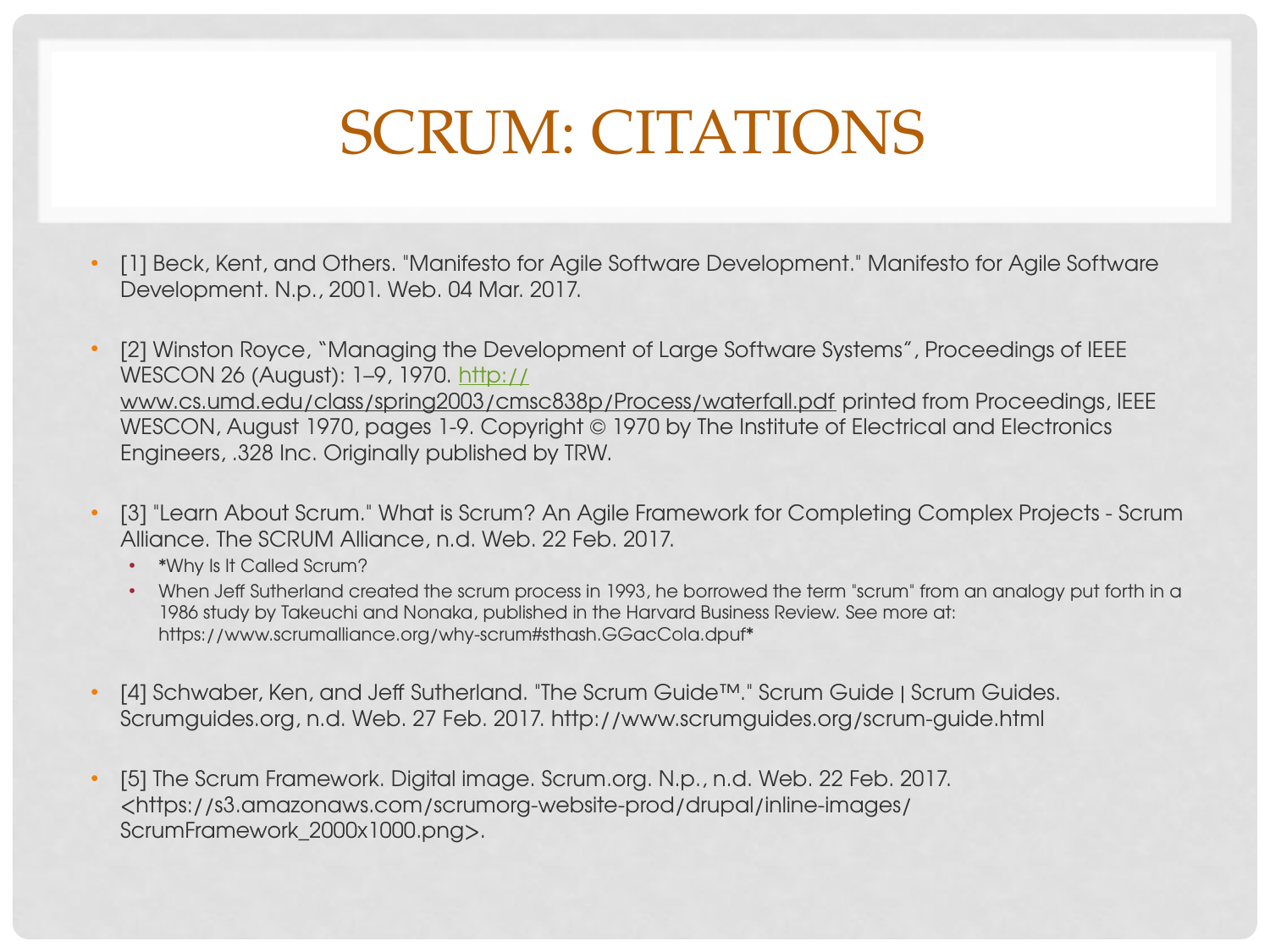

# Scrum: citations
[1] Beck, Kent, and Others. "Manifesto for Agile Software Development." Manifesto for Agile Software Development. N.p., 2001. Web. 04 Mar. 2017.

[2] Winston Royce, “Managing the Development of Large Software Systems”, Proceedings of IEEE WESCON 26 (August): 1–9, 1970. http://www.cs.umd.edu/class/spring2003/cmsc838p/Process/waterfall.pdf printed from Proceedings, IEEE WESCON, August 1970, pages 1-9. Copyright © 1970 by The Institute of Electrical and Electronics Engineers, .328 Inc. Originally published by TRW.

[3] "Learn About Scrum." What is Scrum? An Agile Framework for Completing Complex Projects - Scrum Alliance. The SCRUM Alliance, n.d. Web. 22 Feb. 2017.
*Why Is It Called Scrum?
When Jeff Sutherland created the scrum process in 1993, he borrowed the term "scrum" from an analogy put forth in a 1986 study by Takeuchi and Nonaka, published in the Harvard Business Review. See more at: https://www.scrumalliance.org/why-scrum#sthash.GGacCoIa.dpuf*

[4] Schwaber, Ken, and Jeff Sutherland. "The Scrum Guide™." Scrum Guide | Scrum Guides. Scrumguides.org, n.d. Web. 27 Feb. 2017. http://www.scrumguides.org/scrum-guide.html

[5] The Scrum Framework. Digital image. Scrum.org. N.p., n.d. Web. 22 Feb. 2017. <https://s3.amazonaws.com/scrumorg-website-prod/drupal/inline-images/ScrumFramework_2000x1000.png>.